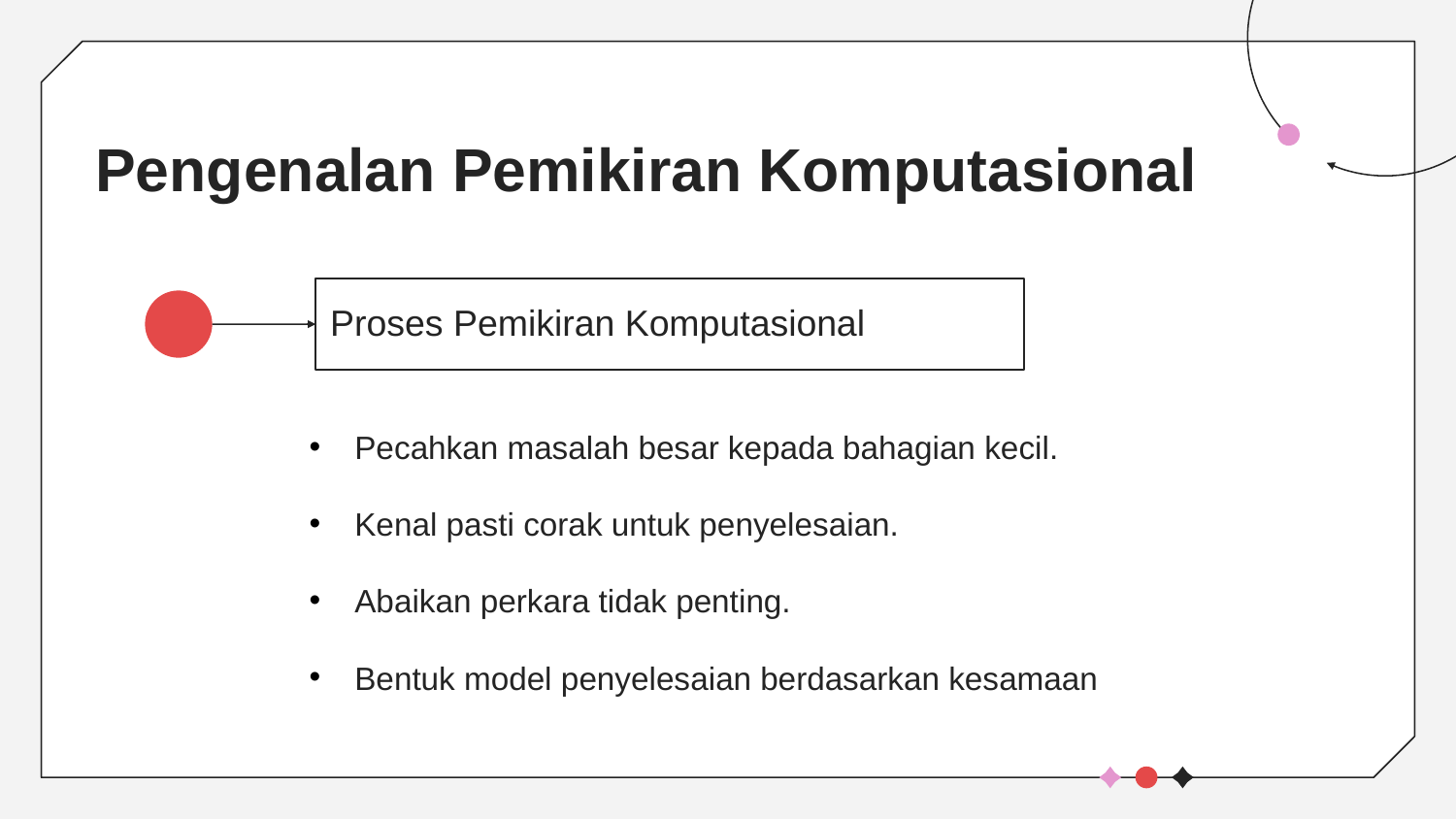

Pengenalan Pemikiran Komputasional
Proses Pemikiran Komputasional

Pecahkan masalah besar kepada bahagian kecil.
Kenal pasti corak untuk penyelesaian.
Abaikan perkara tidak penting.
Bentuk model penyelesaian berdasarkan kesamaan